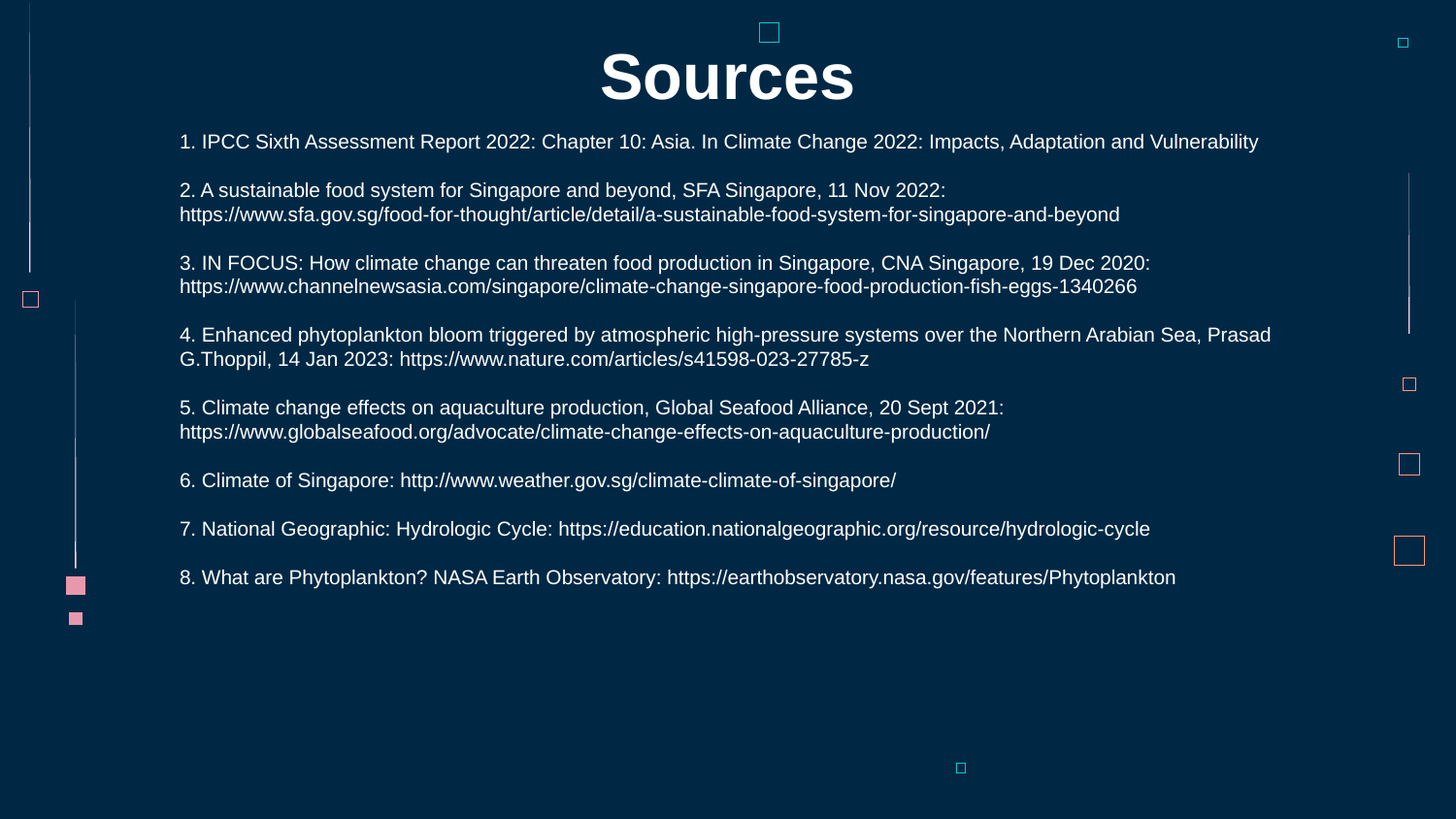

Sources
1. IPCC Sixth Assessment Report 2022: Chapter 10: Asia. In Climate Change 2022: Impacts, Adaptation and Vulnerability
2. A sustainable food system for Singapore and beyond, SFA Singapore, 11 Nov 2022:
https://www.sfa.gov.sg/food-for-thought/article/detail/a-sustainable-food-system-for-singapore-and-beyond
3. IN FOCUS: How climate change can threaten food production in Singapore, CNA Singapore, 19 Dec 2020:
https://www.channelnewsasia.com/singapore/climate-change-singapore-food-production-fish-eggs-1340266
4. Enhanced phytoplankton bloom triggered by atmospheric high-pressure systems over the Northern Arabian Sea, Prasad G.Thoppil, 14 Jan 2023: https://www.nature.com/articles/s41598-023-27785-z
5. Climate change effects on aquaculture production, Global Seafood Alliance, 20 Sept 2021: https://www.globalseafood.org/advocate/climate-change-effects-on-aquaculture-production/
6. Climate of Singapore: http://www.weather.gov.sg/climate-climate-of-singapore/
7. National Geographic: Hydrologic Cycle: https://education.nationalgeographic.org/resource/hydrologic-cycle
8. What are Phytoplankton? NASA Earth Observatory: https://earthobservatory.nasa.gov/features/Phytoplankton